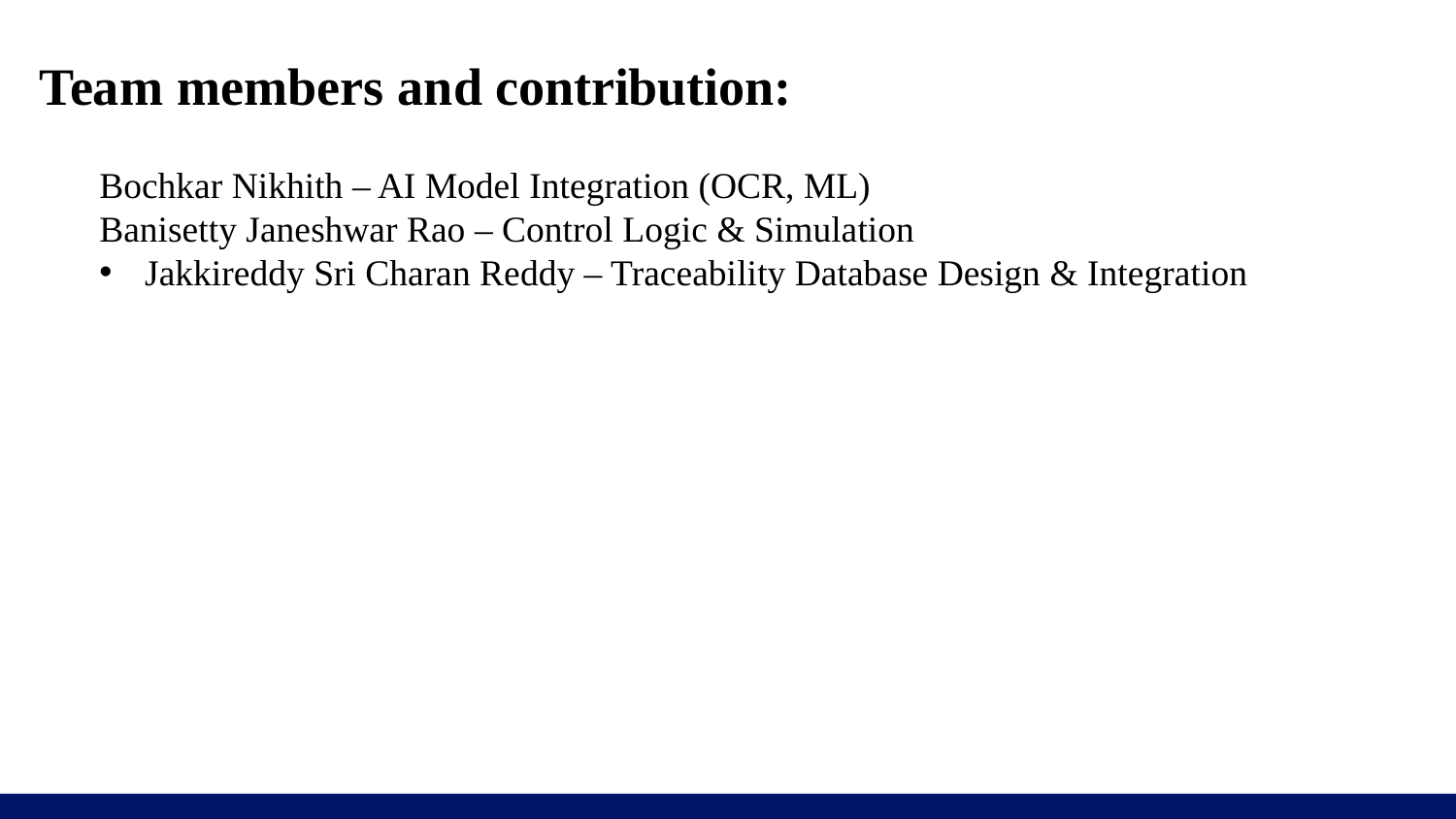

# Team members and contribution:
Bochkar Nikhith – AI Model Integration (OCR, ML)
Banisetty Janeshwar Rao – Control Logic & Simulation
Jakkireddy Sri Charan Reddy – Traceability Database Design & Integration